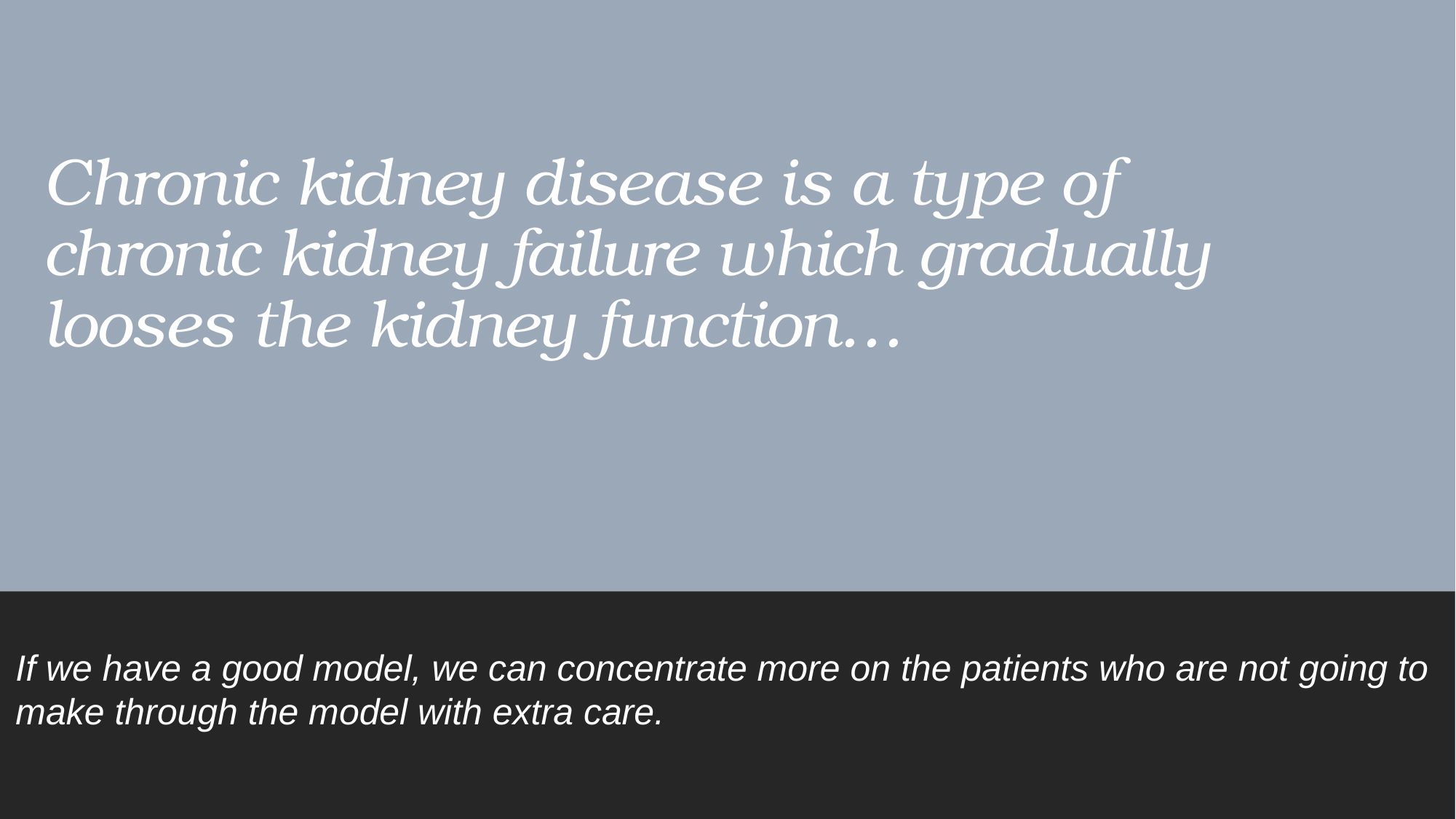

# Chronic kidney disease is a type of chronic kidney failure which gradually looses the kidney function…

If we have a good model, we can concentrate more on the patients who are not going to
make through the model with extra care.